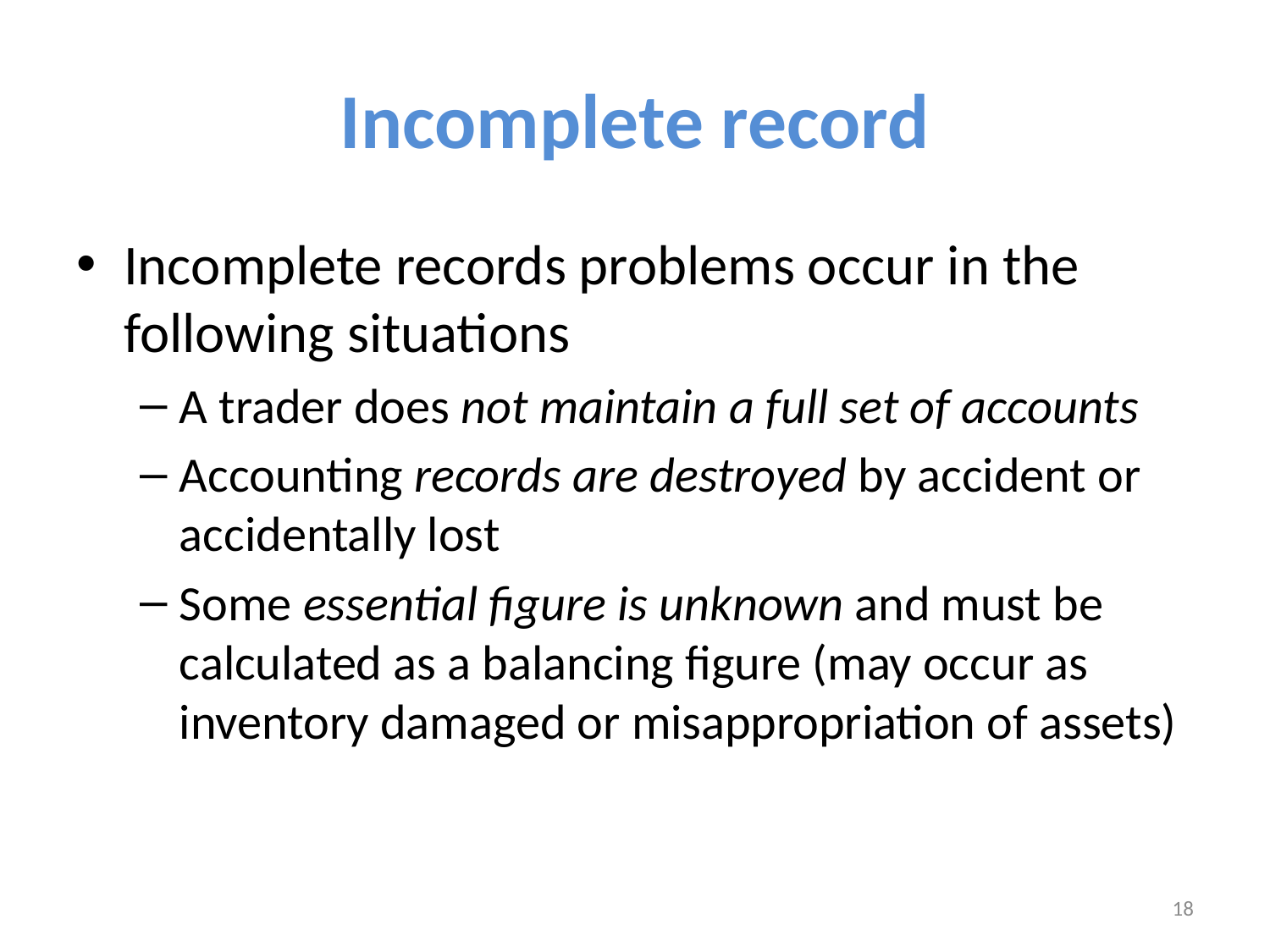

# Incomplete record
Incomplete records problems occur in the following situations
A trader does not maintain a full set of accounts
Accounting records are destroyed by accident or accidentally lost
Some essential figure is unknown and must be calculated as a balancing figure (may occur as inventory damaged or misappropriation of assets)

18